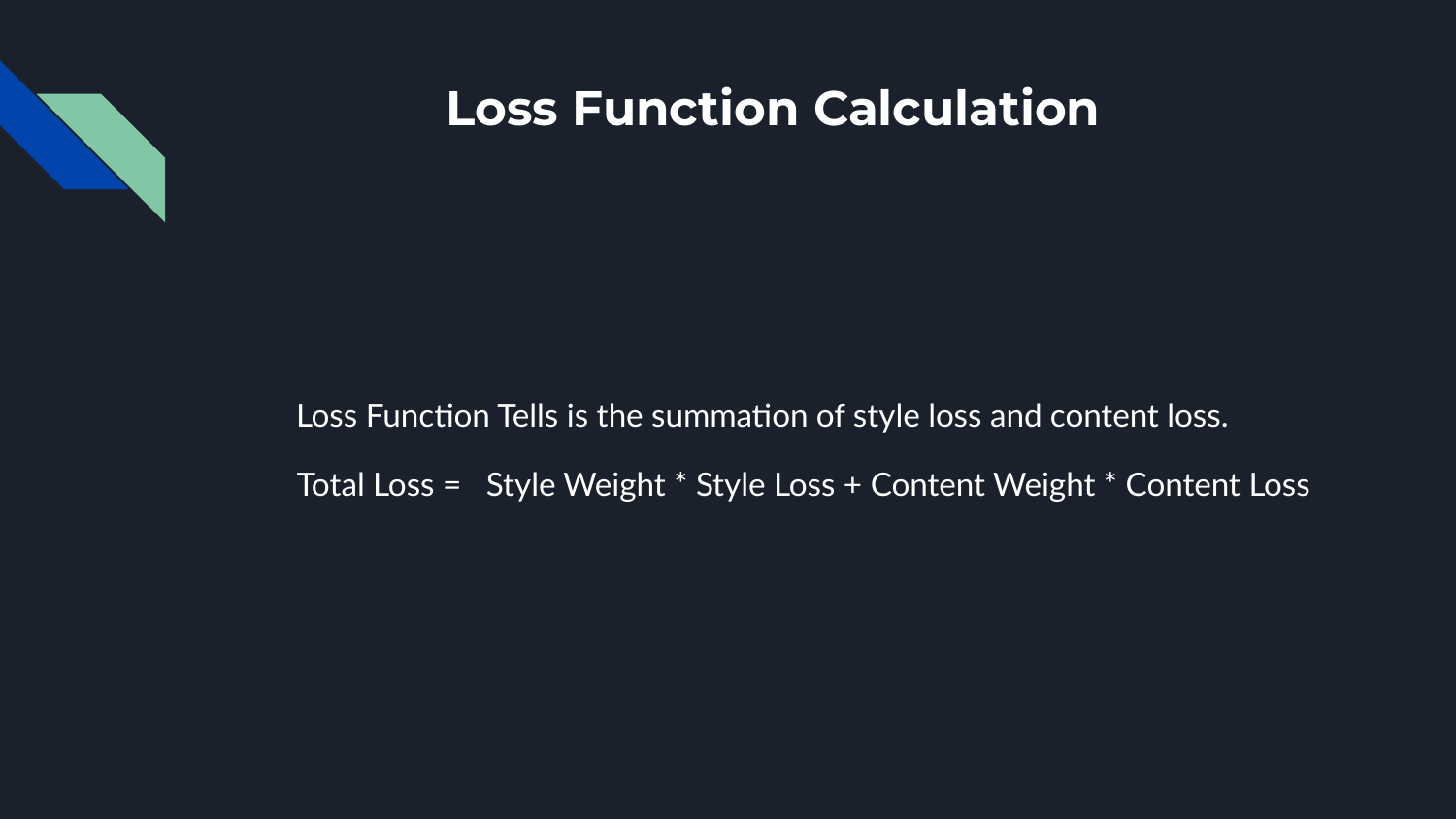

# Loss Function Calculation
Loss Function Tells is the summation of style loss and content loss.
         Total Loss =   Style Weight * Style Loss + Content Weight * Content Loss